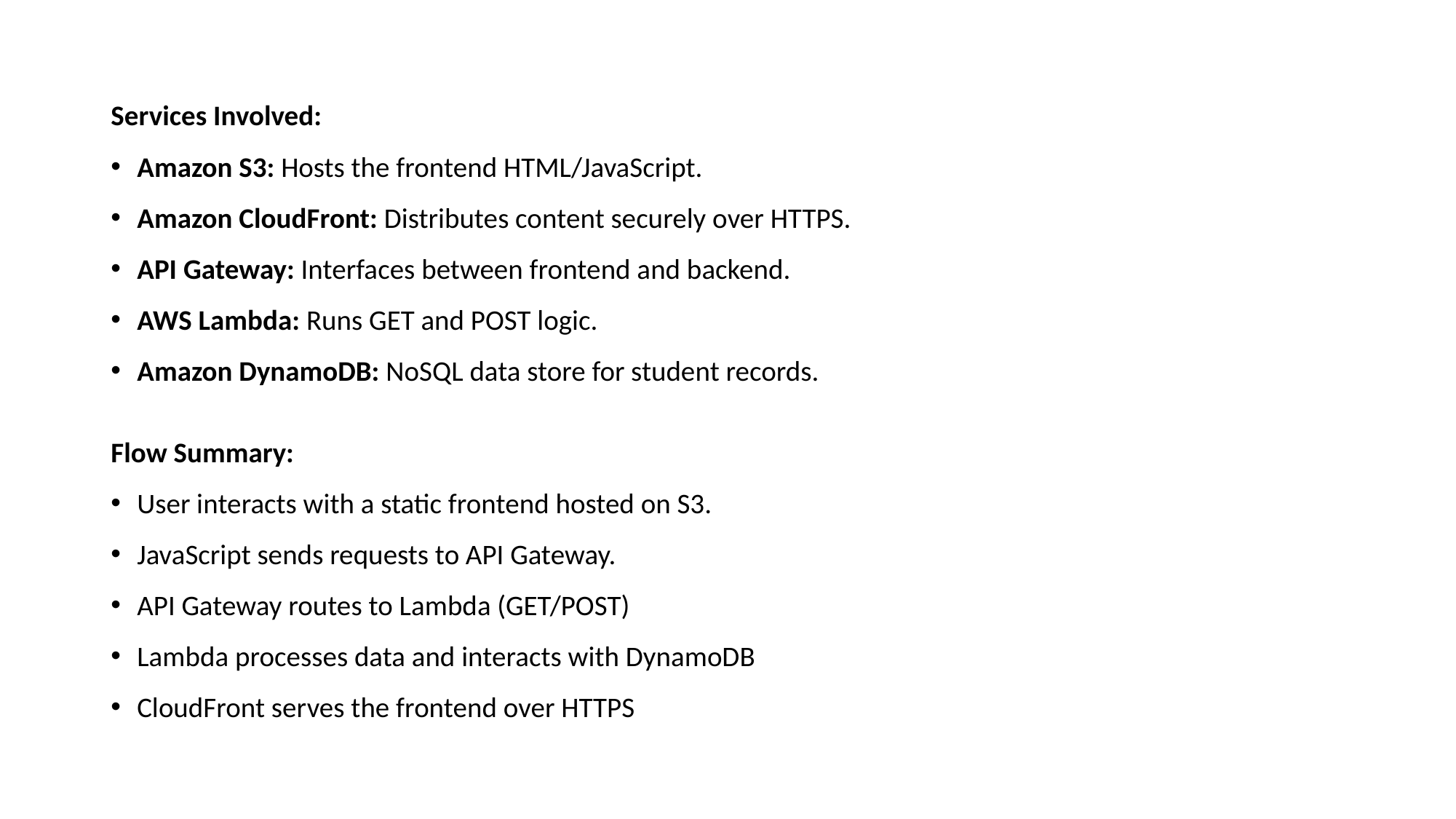

Services Involved:
Amazon S3: Hosts the frontend HTML/JavaScript.
Amazon CloudFront: Distributes content securely over HTTPS.
API Gateway: Interfaces between frontend and backend.
AWS Lambda: Runs GET and POST logic.
Amazon DynamoDB: NoSQL data store for student records.

Flow Summary:
User interacts with a static frontend hosted on S3.
JavaScript sends requests to API Gateway.
API Gateway routes to Lambda (GET/POST)
Lambda processes data and interacts with DynamoDB
CloudFront serves the frontend over HTTPS